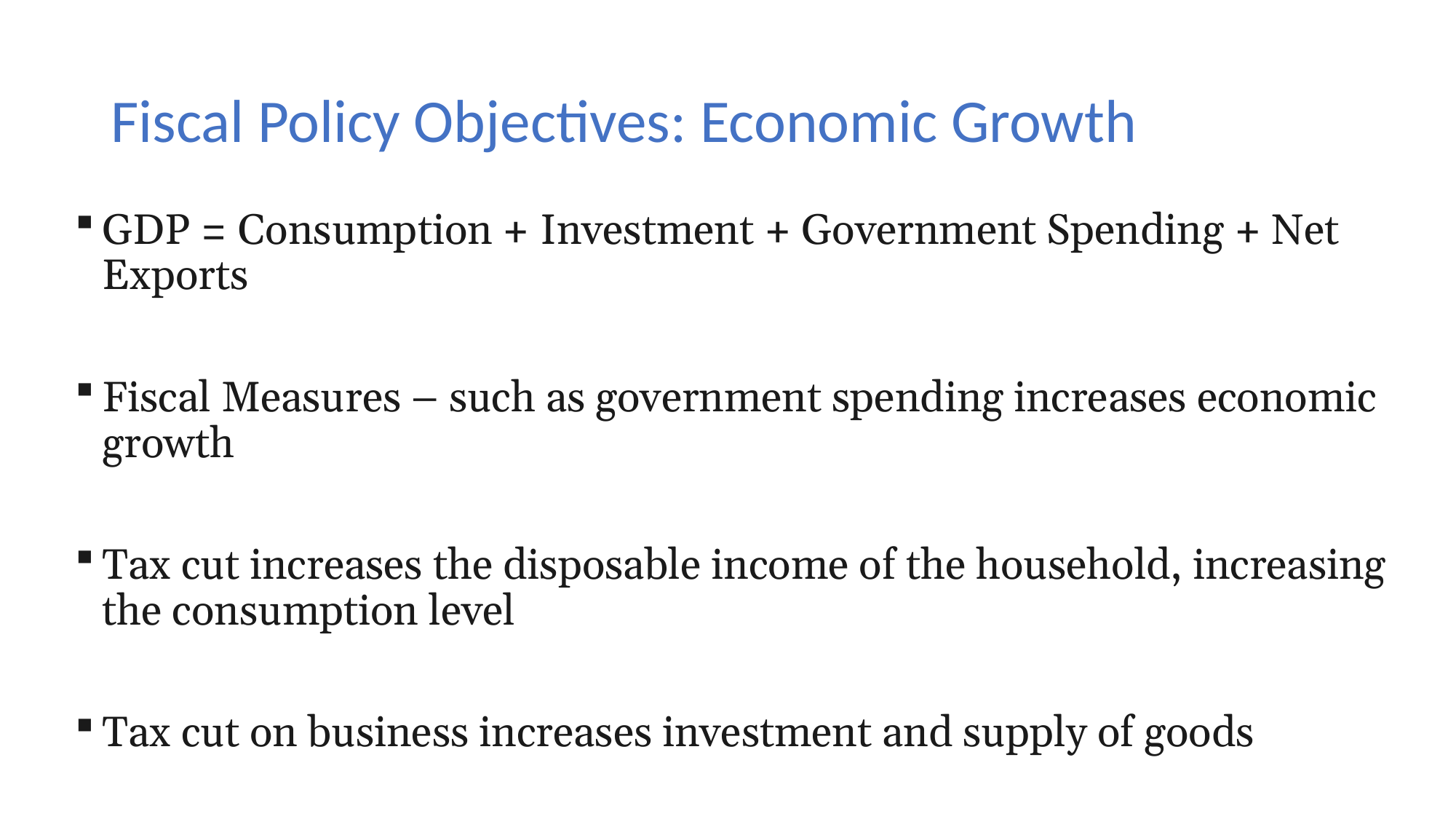

# Fiscal Policy Objectives: Economic Growth
GDP = Consumption + Investment + Government Spending + Net Exports

Fiscal Measures – such as government spending increases economic growth

Tax cut increases the disposable income of the household, increasing the consumption level

Tax cut on business increases investment and supply of goods